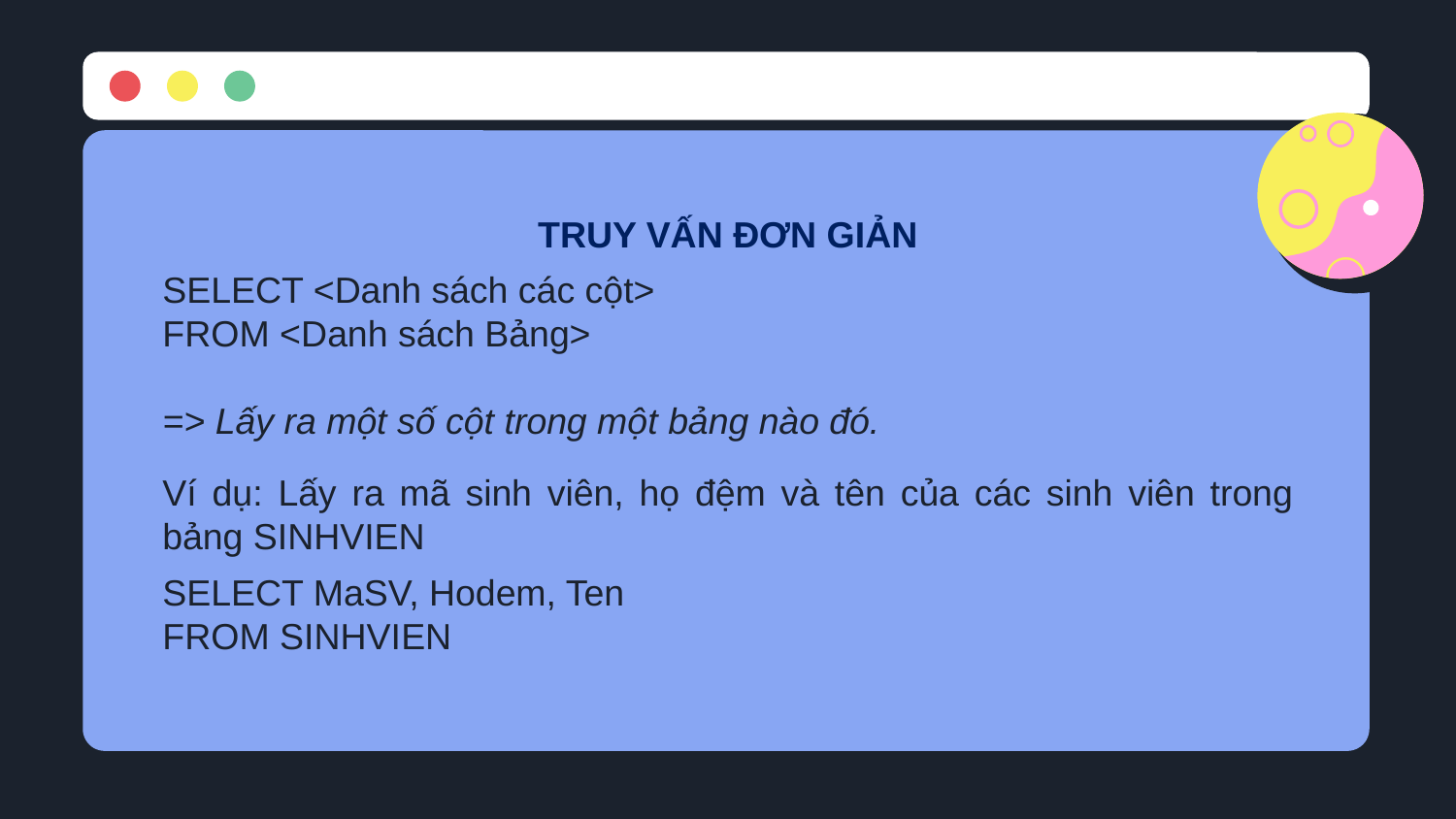

TRUY VẤN ĐƠN GIẢN
SELECT <Danh sách các cột>
FROM <Danh sách Bảng>

=> Lấy ra một số cột trong một bảng nào đó.
Ví dụ: Lấy ra mã sinh viên, họ đệm và tên của các sinh viên trong bảng SINHVIEN
SELECT MaSV, Hodem, Ten
FROM SINHVIEN